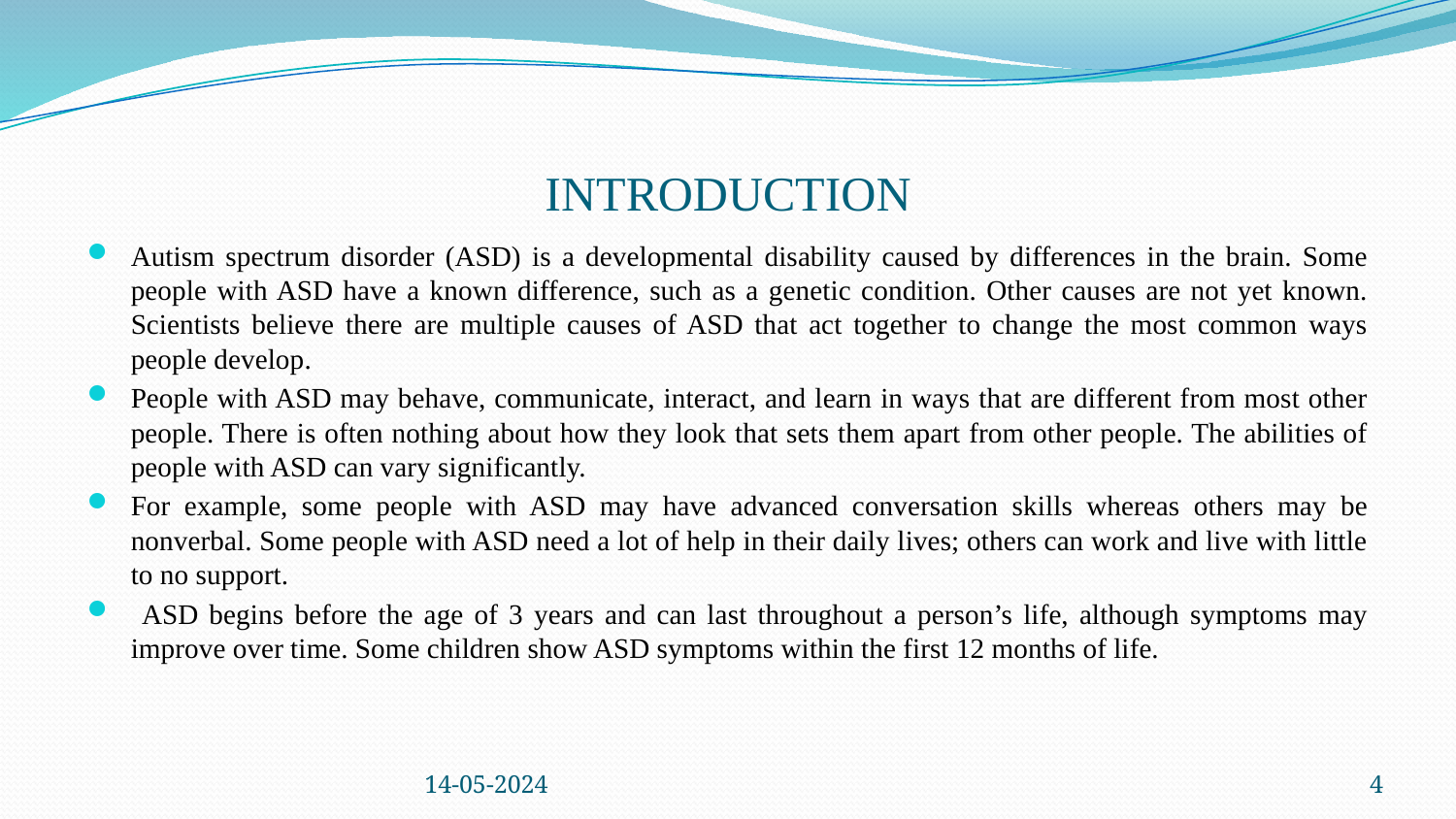

# INTRODUCTION
Autism spectrum disorder (ASD) is a developmental disability caused by differences in the brain. Some people with ASD have a known difference, such as a genetic condition. Other causes are not yet known. Scientists believe there are multiple causes of ASD that act together to change the most common ways people develop.
People with ASD may behave, communicate, interact, and learn in ways that are different from most other people. There is often nothing about how they look that sets them apart from other people. The abilities of people with ASD can vary significantly.
For example, some people with ASD may have advanced conversation skills whereas others may be nonverbal. Some people with ASD need a lot of help in their daily lives; others can work and live with little to no support.
 ASD begins before the age of 3 years and can last throughout a person’s life, although symptoms may improve over time. Some children show ASD symptoms within the first 12 months of life.
14-05-2024
4